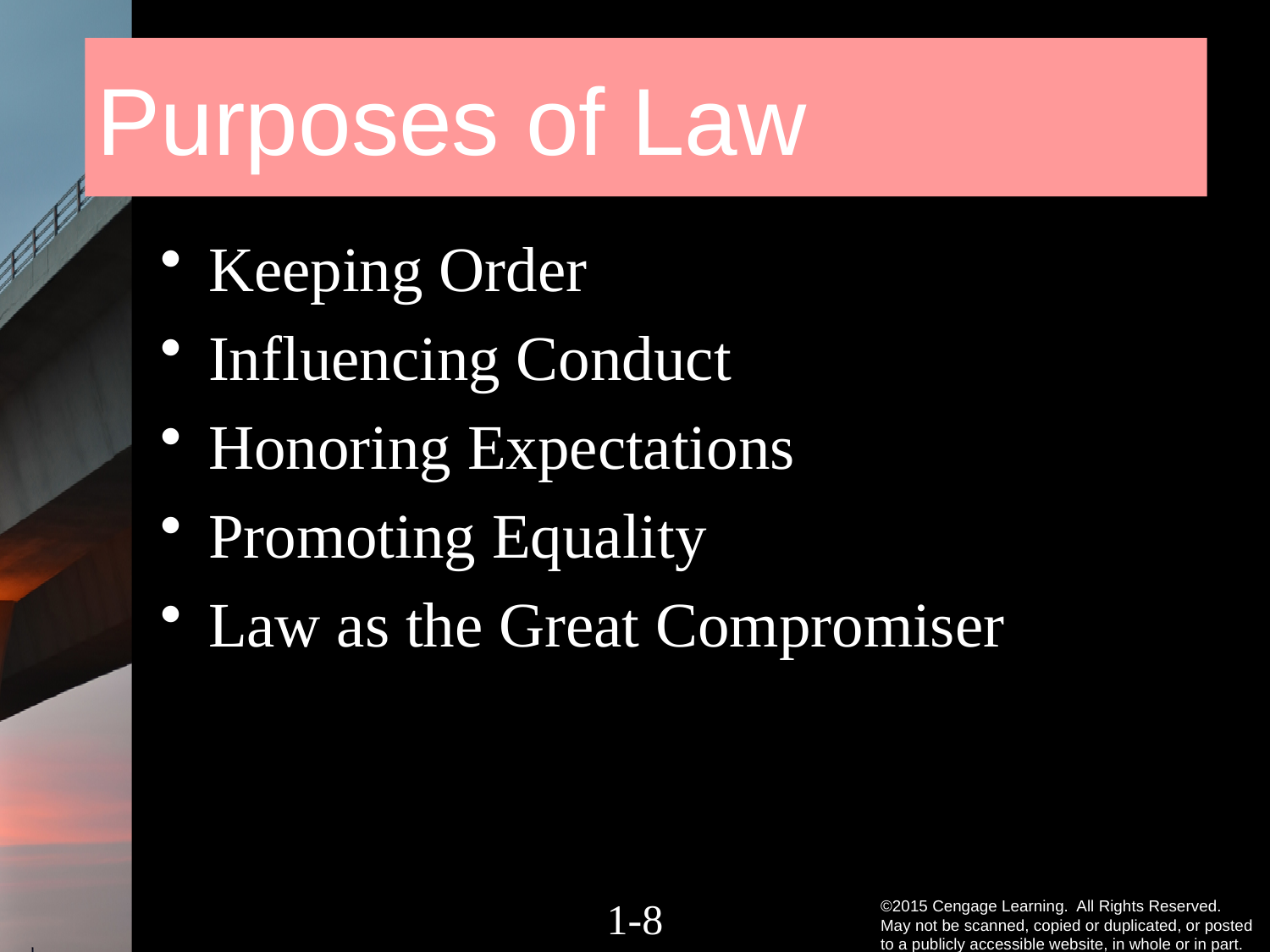

# Purposes of Law
Keeping Order
Influencing Conduct
Honoring Expectations
Promoting Equality
Law as the Great Compromiser

1-8